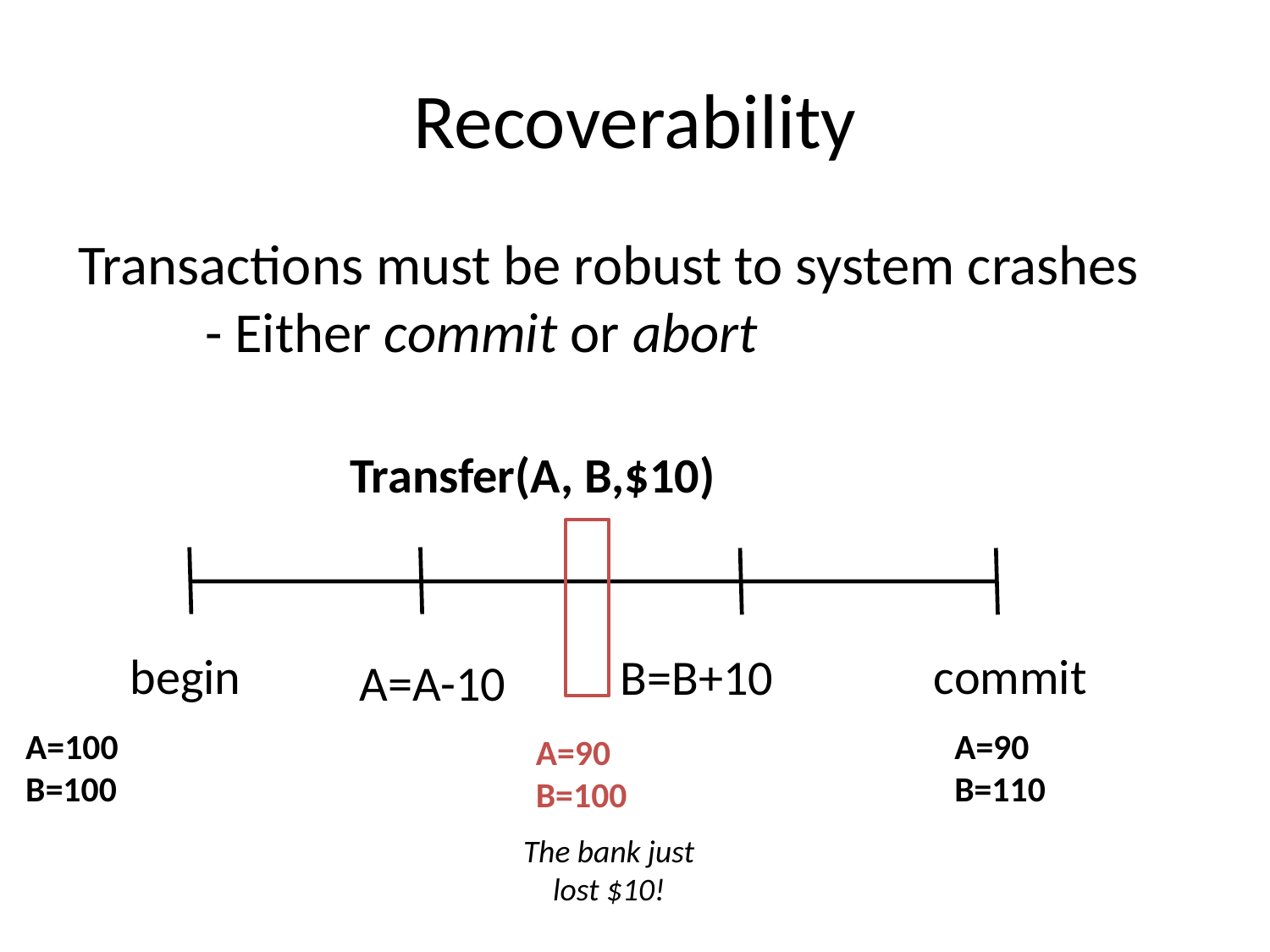

Recoverability
Transactions must be robust to system crashes
	- Either commit or abort
Transfer(A, B,$10)

commit
begin
B=B+10
A=A-10
A=100
B=100
A=90
B=110
A=90
B=100
The bank just lost $10!